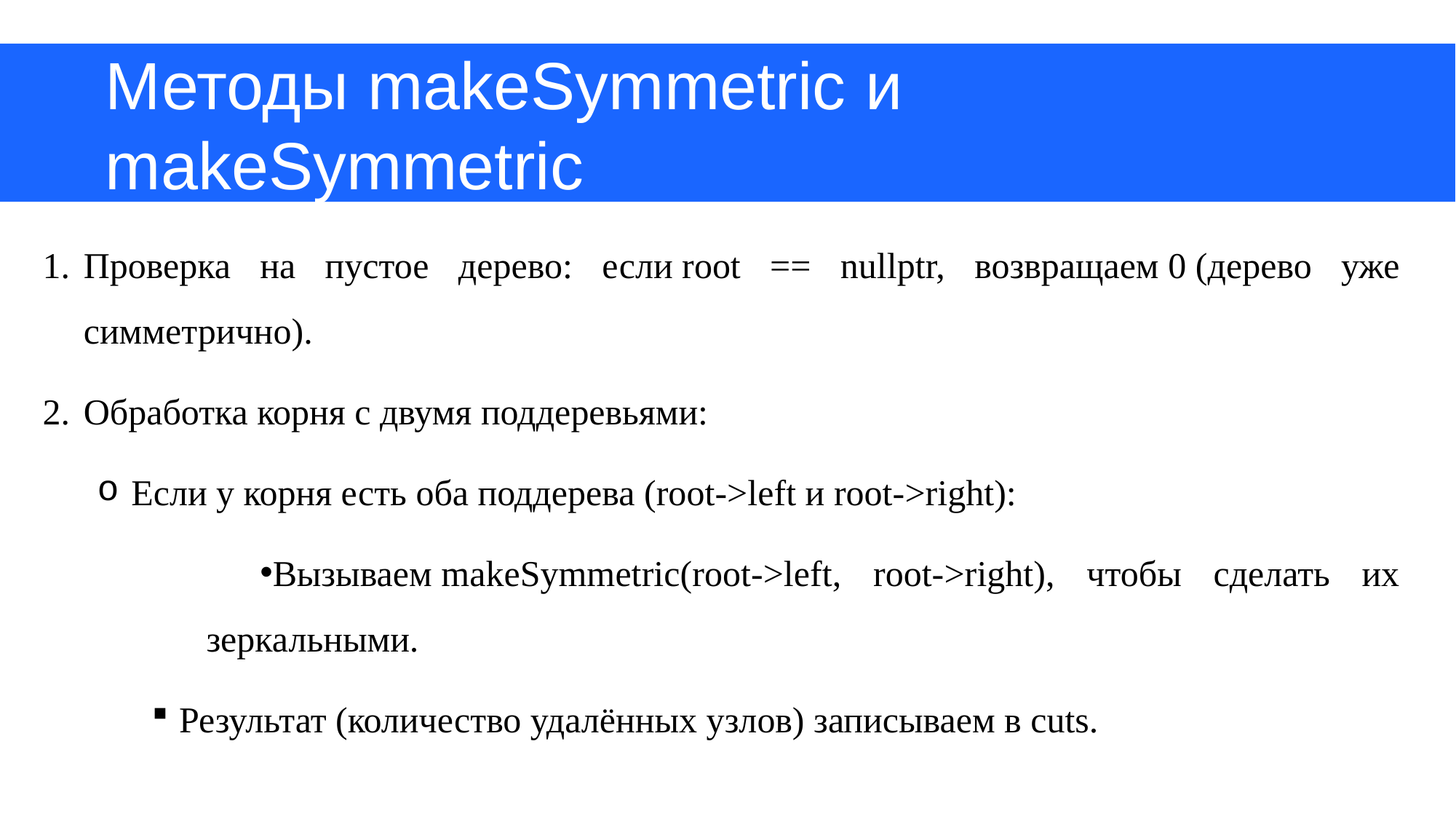

# Методы makeSymmetric и makeSymmetric
Проверка на пустое дерево: если root == nullptr, возвращаем 0 (дерево уже симметрично).
Обработка корня с двумя поддеревьями:
Если у корня есть оба поддерева (root->left и root->right):
Вызываем makeSymmetric(root->left, root->right), чтобы сделать их зеркальными.
Результат (количество удалённых узлов) записываем в cuts.